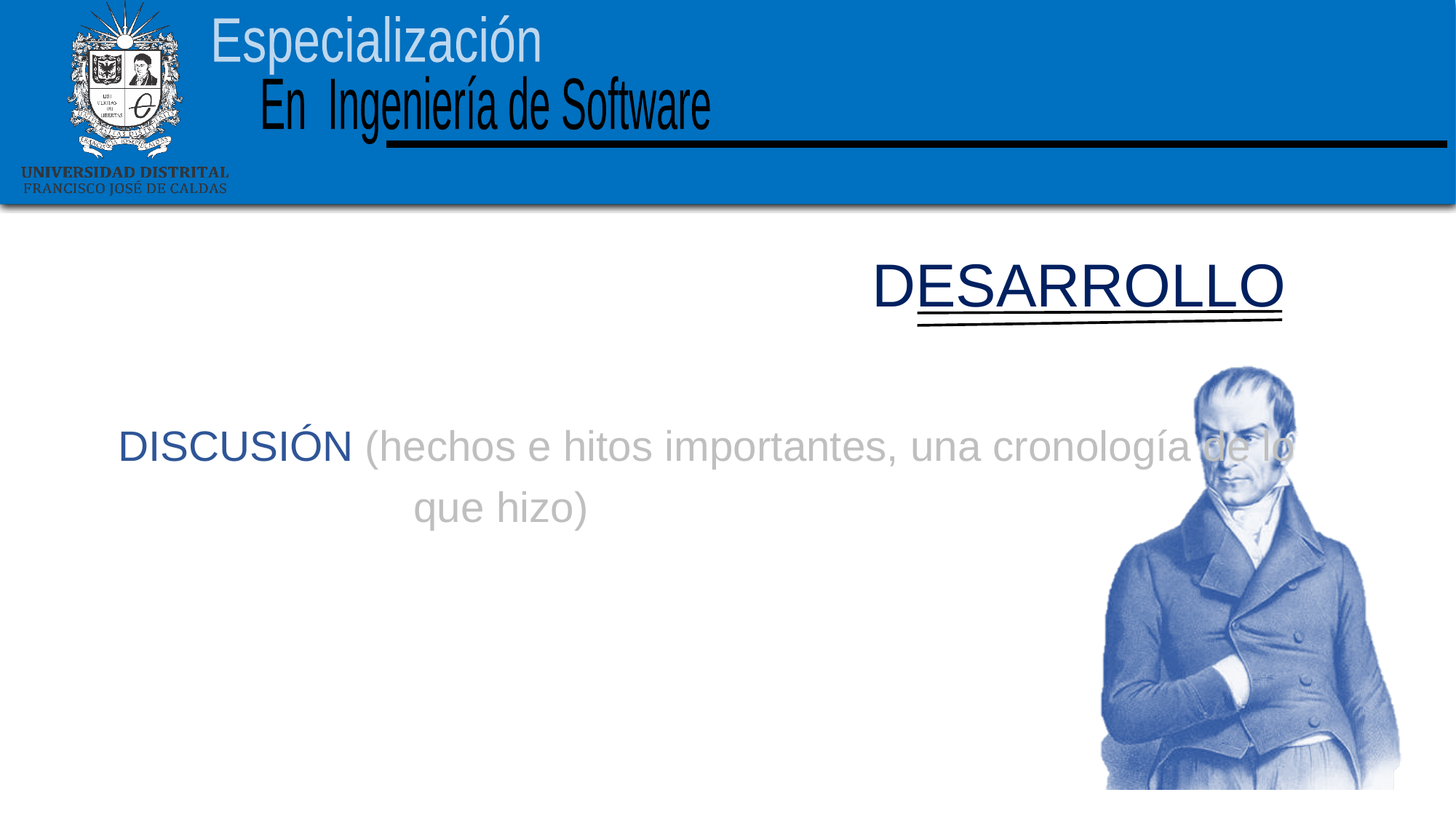

DESARROLLO
DISCUSIÓN (hechos e hitos importantes, una cronología de lo
                         que hizo)